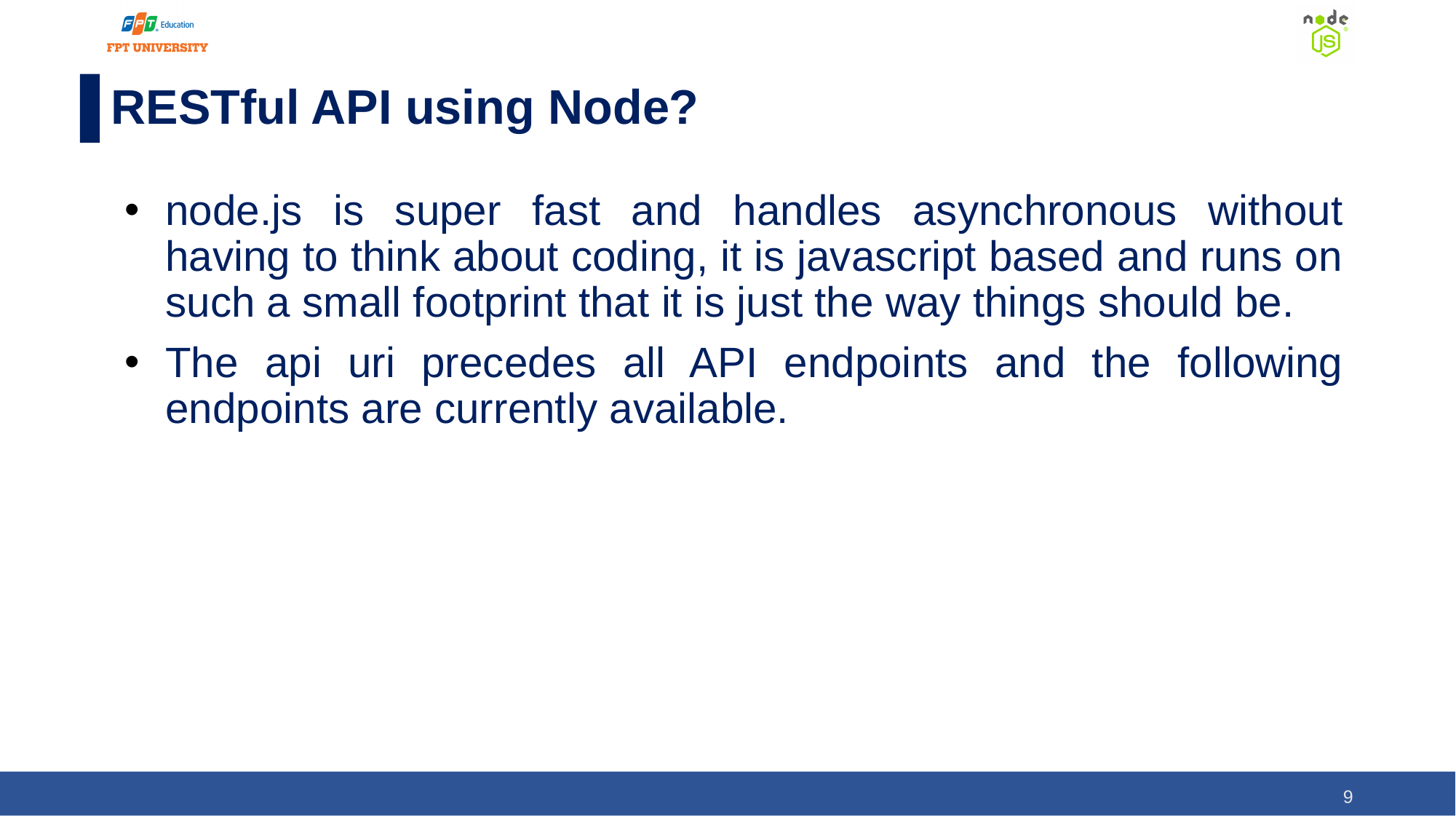

# RESTful API using Node?
node.js is super fast and handles asynchronous without having to think about coding, it is javascript based and runs on such a small footprint that it is just the way things should be.
The api uri precedes all API endpoints and the following endpoints are currently available.

9